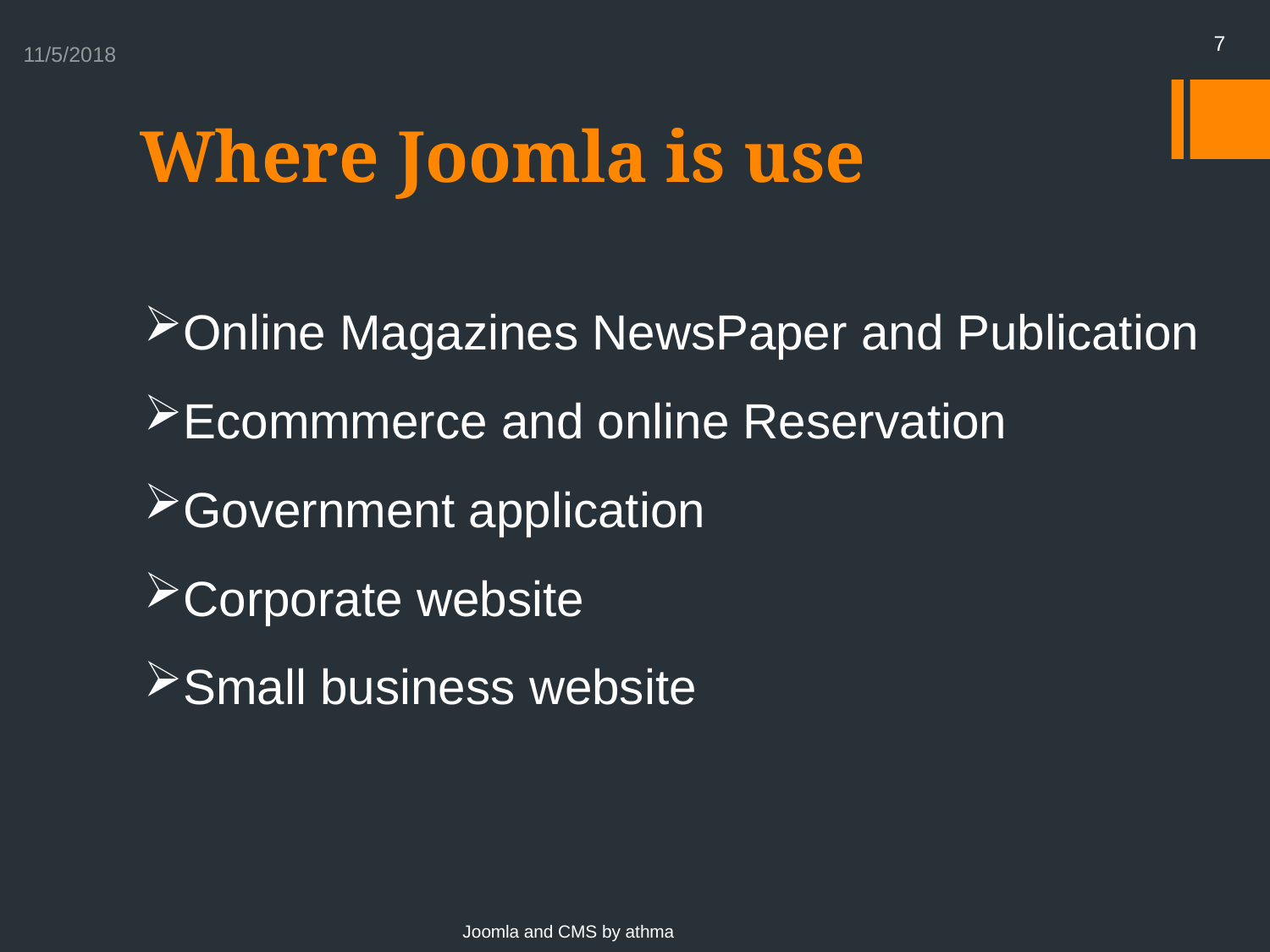

7
11/5/2018
Where Joomla is use
Online Magazines NewsPaper and Publication
Ecommmerce and online Reservation
Government application
Corporate website
Small business website
Joomla and CMS by athma